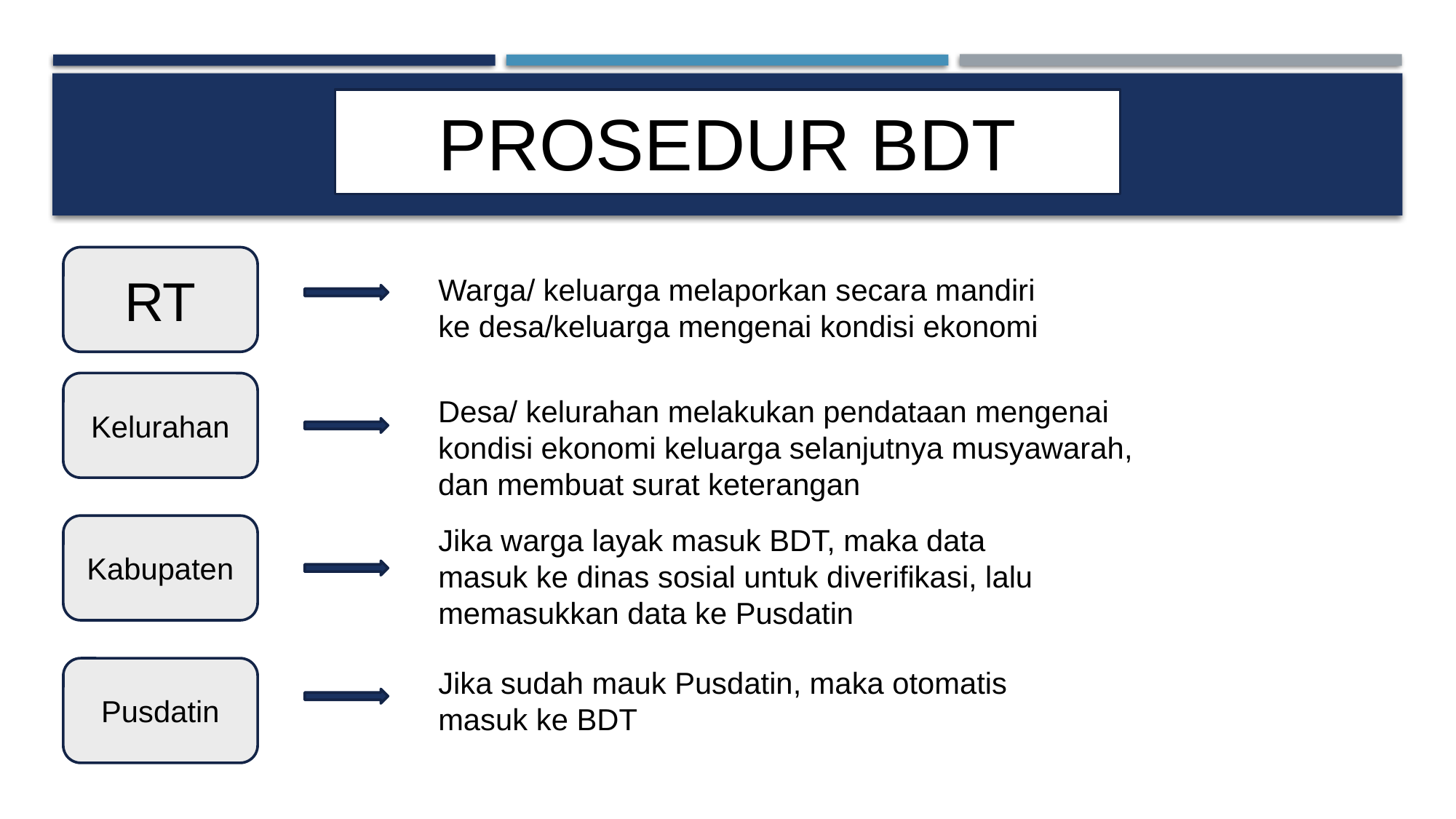

PROSEDUR BDT
RT
Warga/ keluarga melaporkan secara mandiri ke desa/keluarga mengenai kondisi ekonomi

Kelurahan
Desa/ kelurahan melakukan pendataan mengenai kondisi ekonomi keluarga selanjutnya musyawarah, dan membuat surat keterangan

Kabupaten
Jika warga layak masuk BDT, maka data masuk ke dinas sosial untuk diverifikasi, lalu memasukkan data ke Pusdatin

Jika sudah mauk Pusdatin, maka otomatis masuk ke BDT

Pusdatin